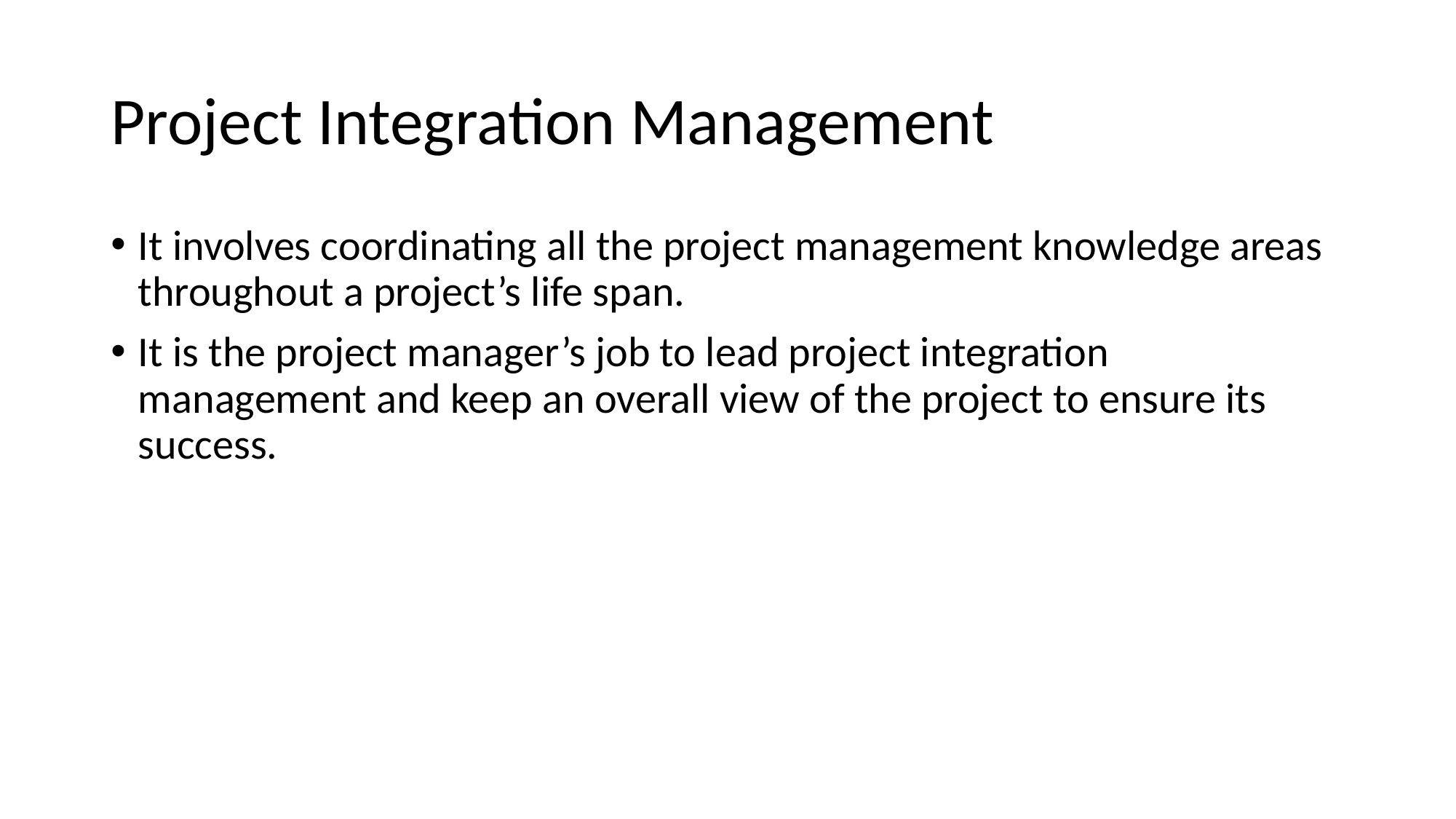

# Project Integration Management
It involves coordinating all the project management knowledge areas throughout a project’s life span.
It is the project manager’s job to lead project integration management and keep an overall view of the project to ensure its success.